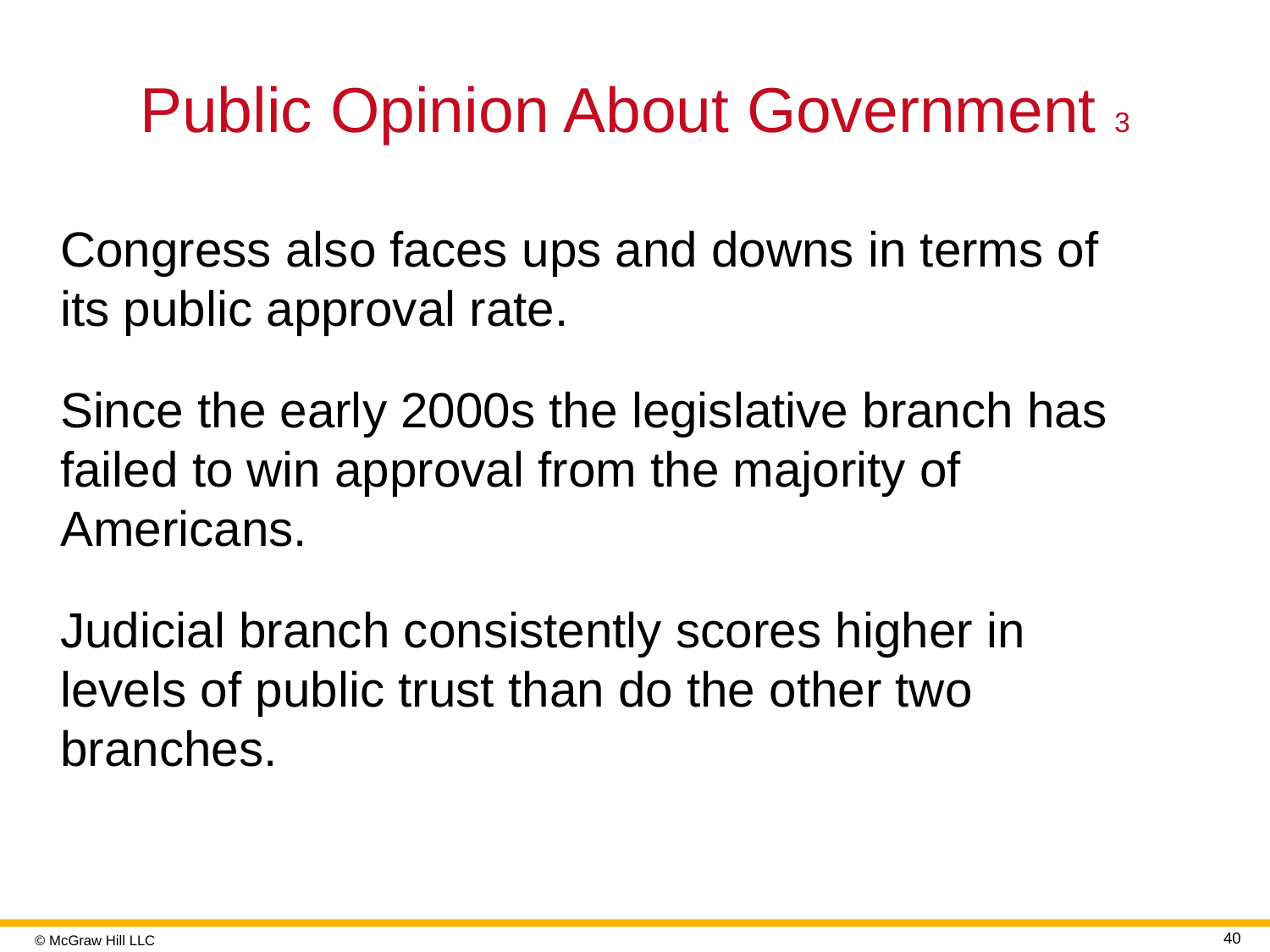

# Public Opinion About Government 3
Congress also faces ups and downs in terms of its public approval rate.
Since the early 2000s the legislative branch has failed to win approval from the majority of Americans.
Judicial branch consistently scores higher in levels of public trust than do the other two branches.
40